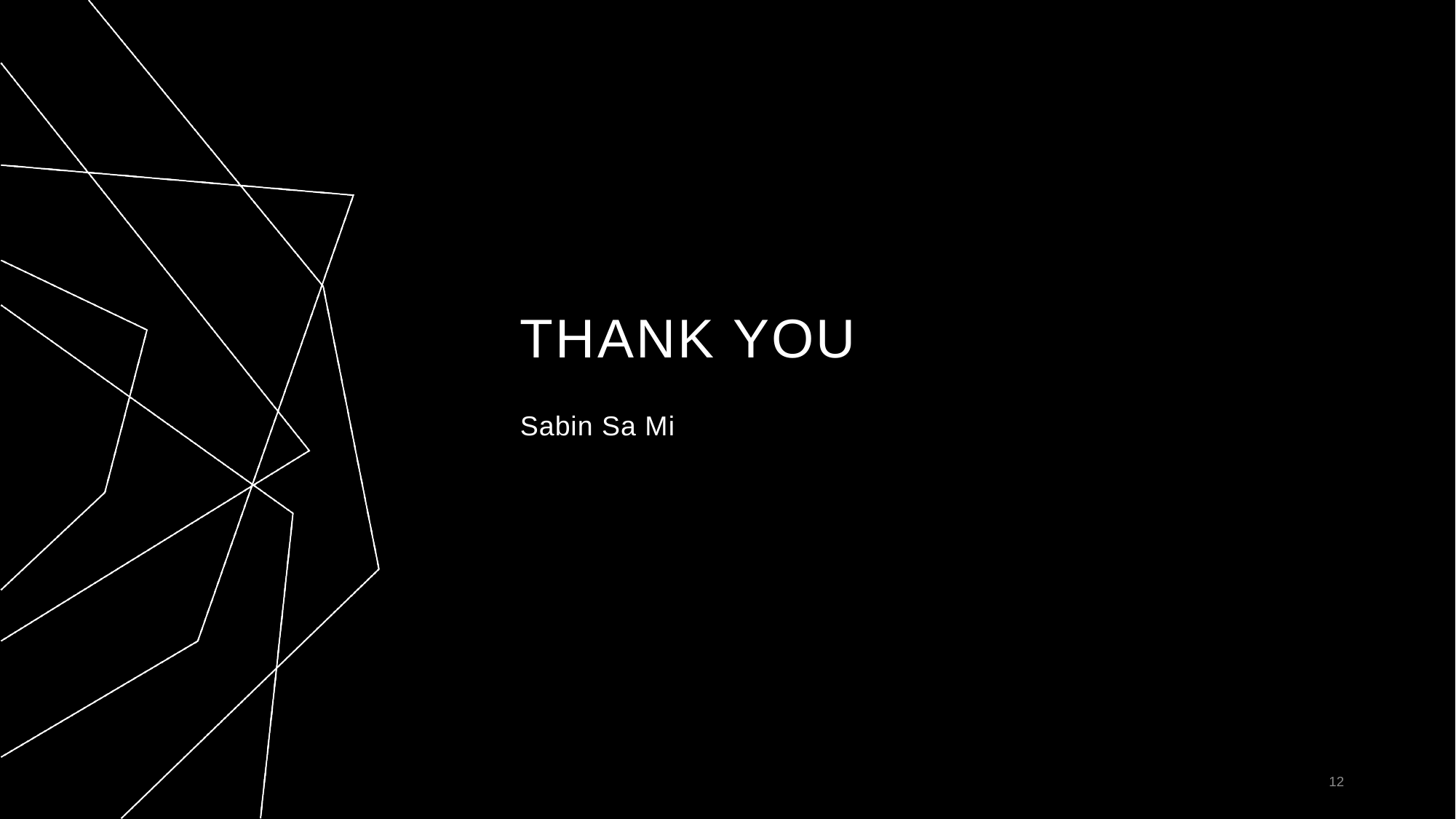

# THANK YOU
Sabin Sa Mi
12